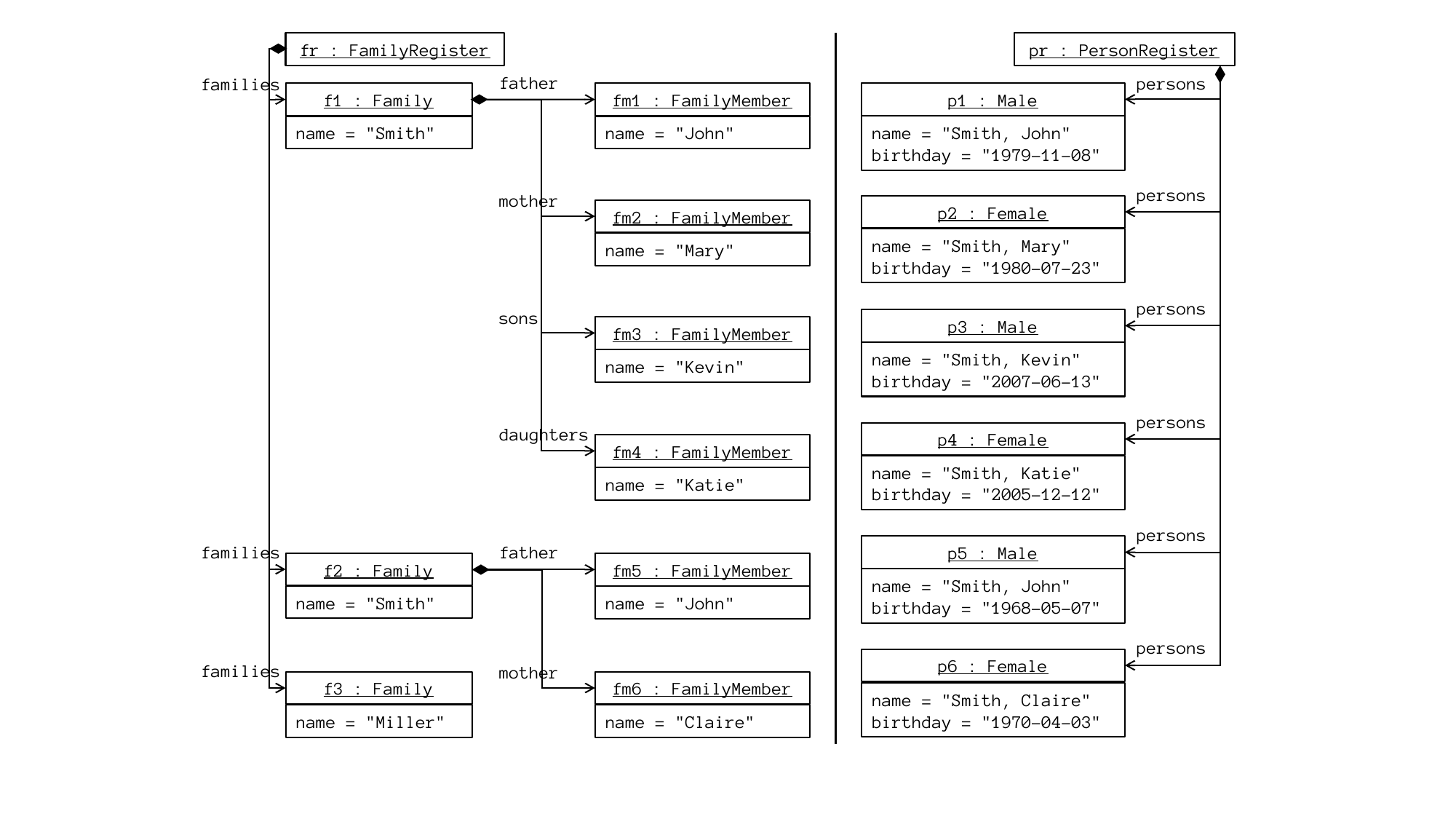

fr : FamilyRegister
pr : PersonRegister

father
fm1 : FamilyMember
name = "John"
families
f1 : Family
name = "Smith"
persons
p1 : Male
name = "Smith, John"
birthday = "1979-11-08"

persons
mother
fm2 : FamilyMember
name = "Mary"
p2 : Female
name = "Smith, Mary"
birthday = "1980-07-23"
persons
sons
fm3 : FamilyMember
name = "Kevin"
p3 : Male
name = "Smith, Kevin"
birthday = "2007-06-13"
persons
p4 : Female
name = "Smith, Katie"
birthday = "2005-12-12"
daughters
fm4 : FamilyMember
name = "Katie"
persons
p5 : Male
name = "Smith, John"
birthday = "1968-05-07"
families
f2 : Family
name = "Smith"
father
fm5 : FamilyMember
name = "John"

persons
p6 : Female
name = "Smith, Claire"
birthday = "1970-04-03"
families
f3 : Family
name = "Miller"
mother
fm6 : FamilyMember
name = "Claire"